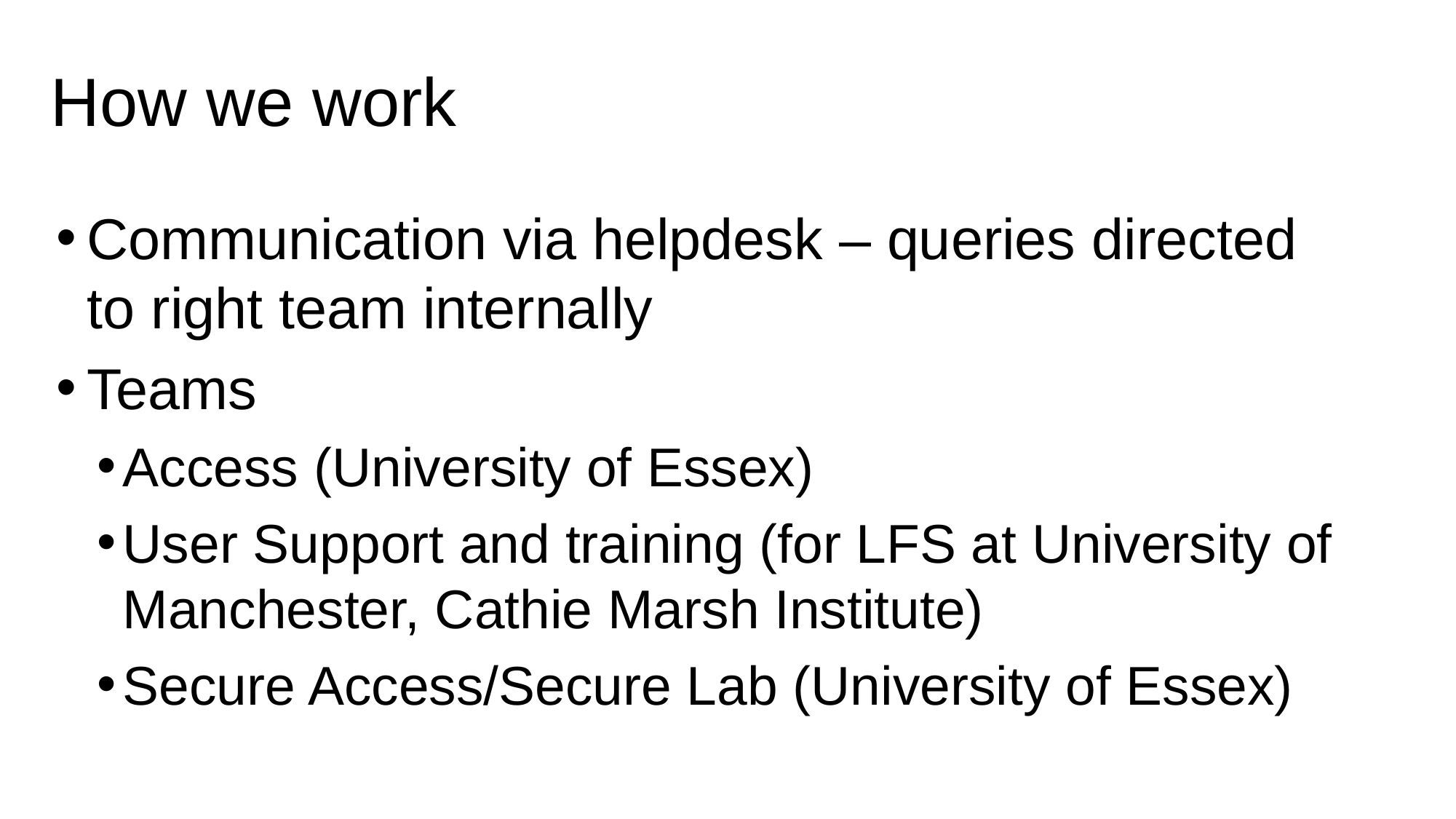

# How we work
Communication via helpdesk – queries directed to right team internally
Teams
Access (University of Essex)
User Support and training (for LFS at University of Manchester, Cathie Marsh Institute)
Secure Access/Secure Lab (University of Essex)